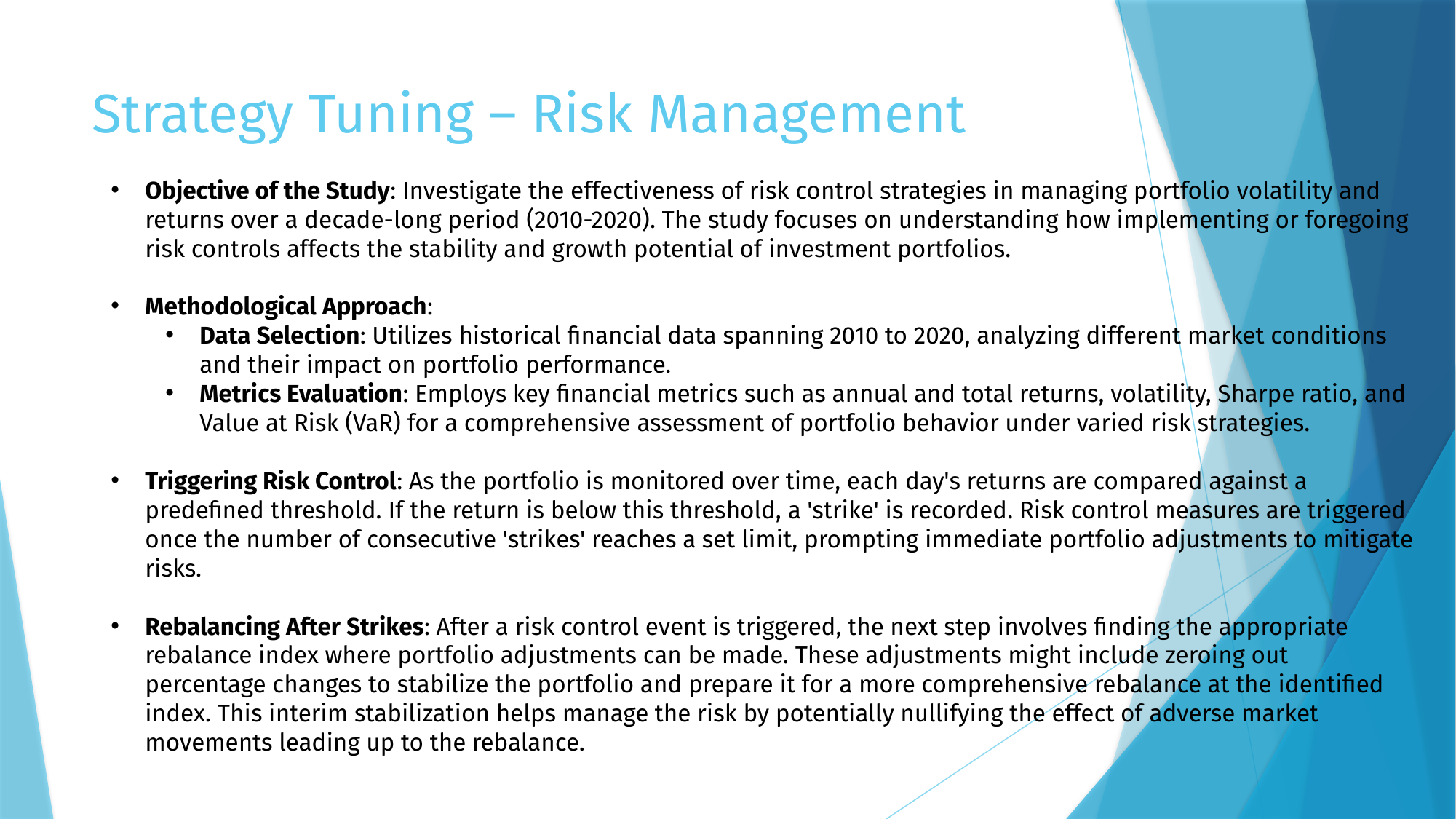

# Strategy Tuning – Risk Management
Objective of the Study: Investigate the effectiveness of risk control strategies in managing portfolio volatility and returns over a decade-long period (2010-2020). The study focuses on understanding how implementing or foregoing risk controls affects the stability and growth potential of investment portfolios.

Methodological Approach:
Data Selection: Utilizes historical financial data spanning 2010 to 2020, analyzing different market conditions and their impact on portfolio performance.
Metrics Evaluation: Employs key financial metrics such as annual and total returns, volatility, Sharpe ratio, and Value at Risk (VaR) for a comprehensive assessment of portfolio behavior under varied risk strategies.

Triggering Risk Control: As the portfolio is monitored over time, each day's returns are compared against a predefined threshold. If the return is below this threshold, a 'strike' is recorded. Risk control measures are triggered once the number of consecutive 'strikes' reaches a set limit, prompting immediate portfolio adjustments to mitigate risks.

Rebalancing After Strikes: After a risk control event is triggered, the next step involves finding the appropriate rebalance index where portfolio adjustments can be made. These adjustments might include zeroing out percentage changes to stabilize the portfolio and prepare it for a more comprehensive rebalance at the identified index. This interim stabilization helps manage the risk by potentially nullifying the effect of adverse market movements leading up to the rebalance.